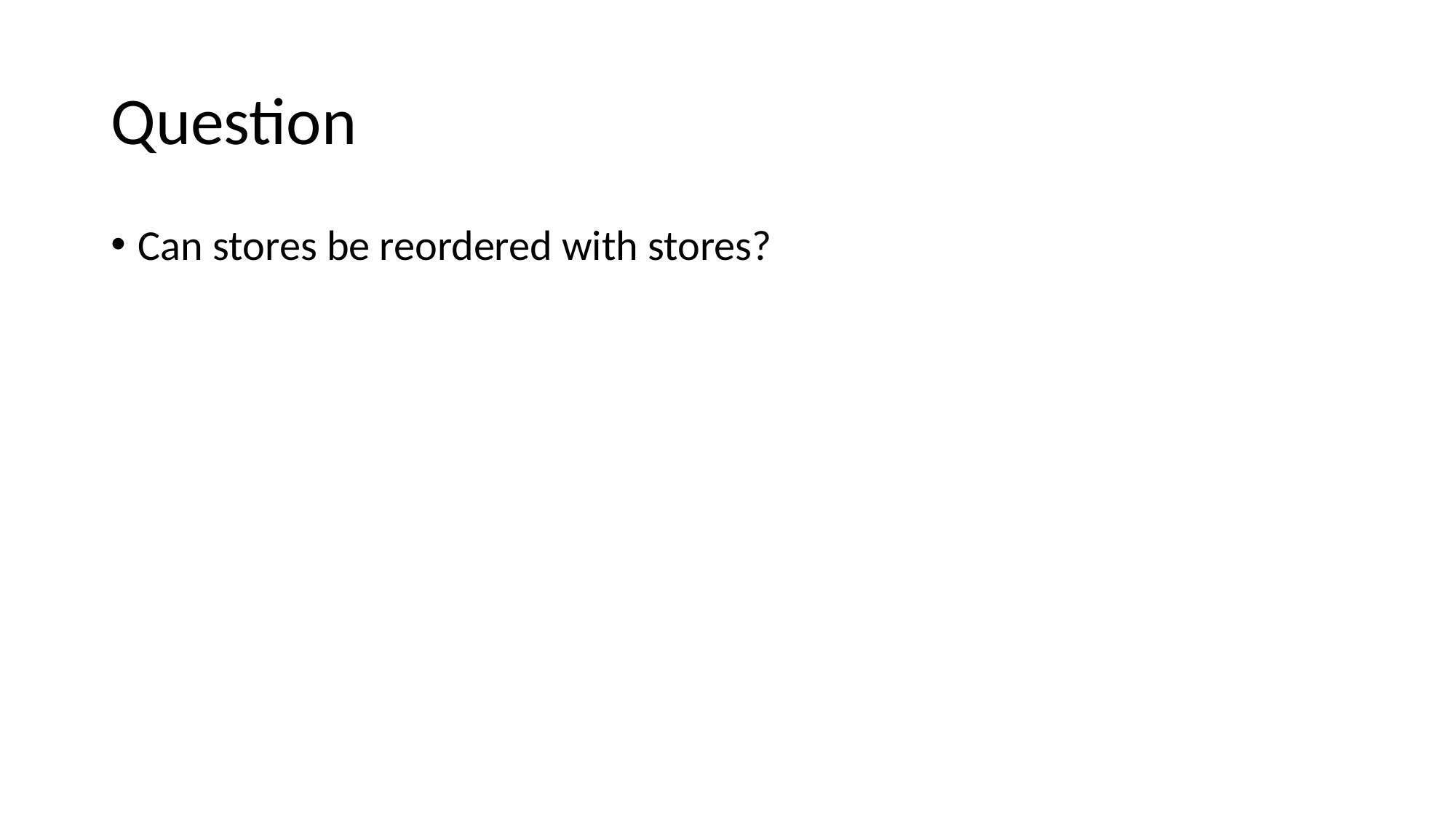

# Question

Can stores be reordered with stores?